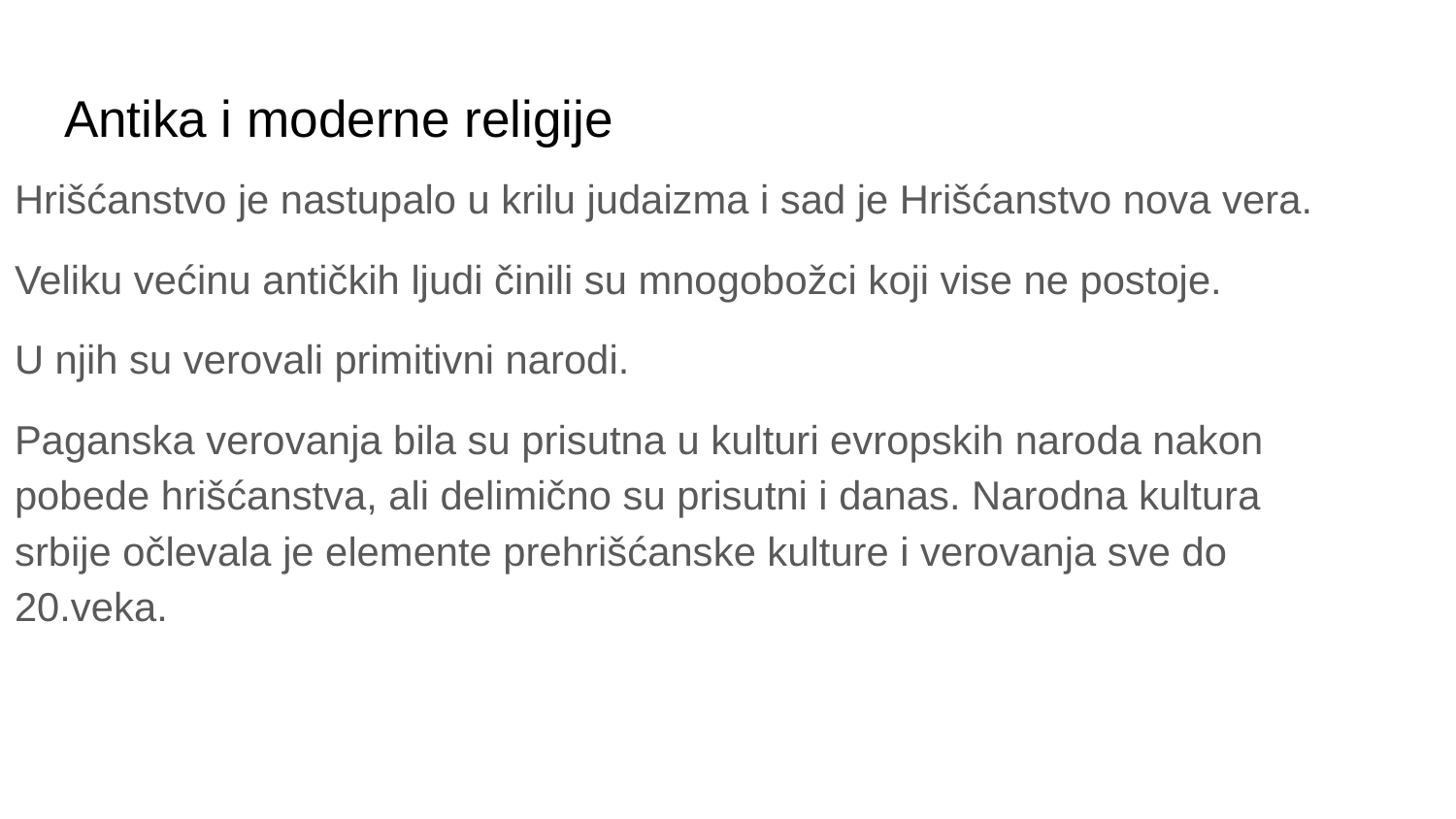

# Antika i moderne religije
Hrišćanstvo je nastupalo u krilu judaizma i sad je Hrišćanstvo nova vera.
Veliku većinu antičkih ljudi činili su mnogobožci koji vise ne postoje.
U njih su verovali primitivni narodi.
Paganska verovanja bila su prisutna u kulturi evropskih naroda nakon pobede hrišćanstva, ali delimično su prisutni i danas. Narodna kultura srbije očlevala je elemente prehrišćanske kulture i verovanja sve do 20.veka.